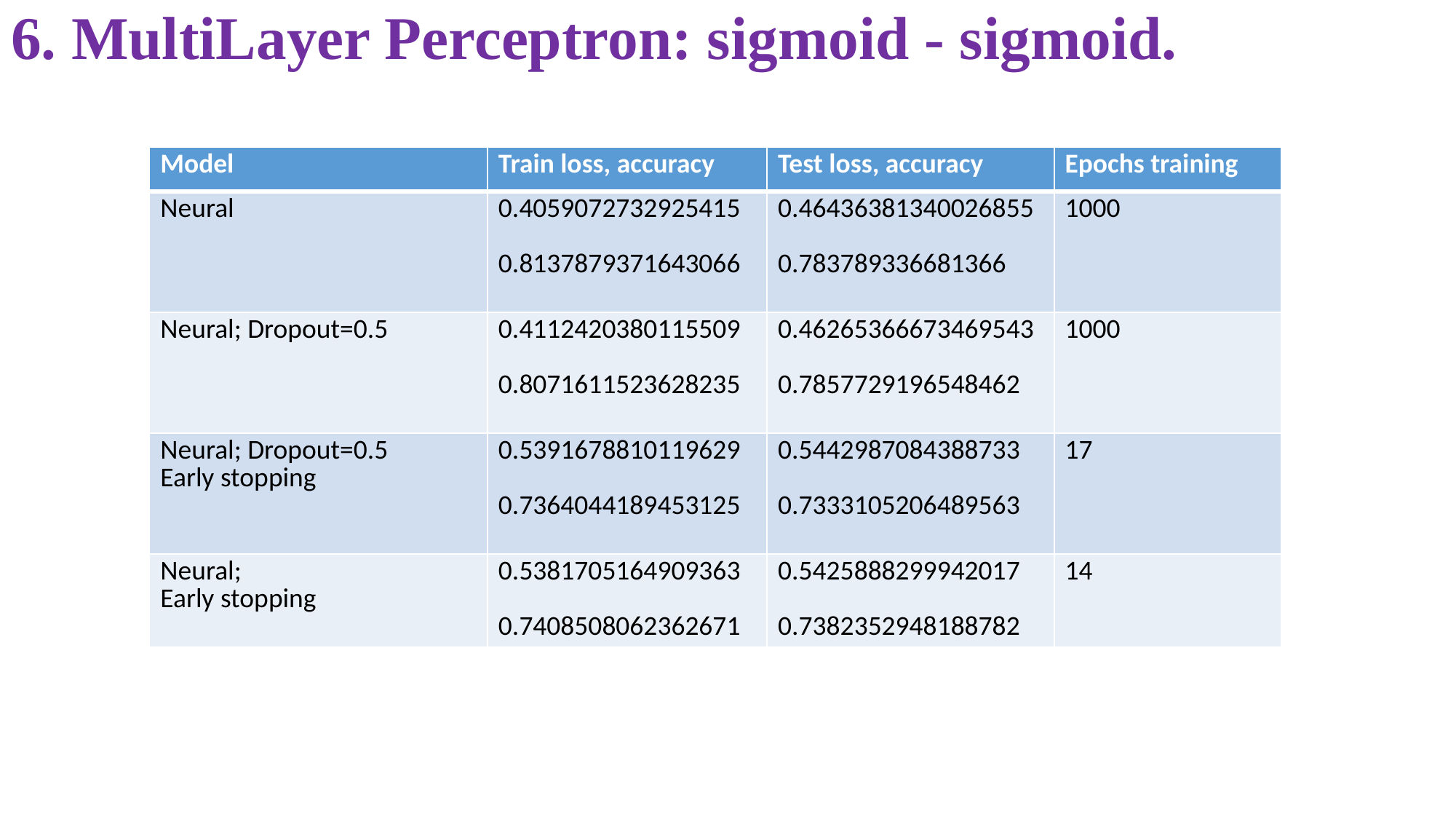

# 6. MultiLayer Perceptron: sigmoid - sigmoid.
| Model | Train loss, accuracy | Test loss, accuracy | Epochs training |
| --- | --- | --- | --- |
| Neural | 0.4059072732925415 0.8137879371643066 | 0.46436381340026855 0.783789336681366 | 1000 |
| Neural; Dropout=0.5 | 0.4112420380115509 0.8071611523628235 | 0.46265366673469543 0.7857729196548462 | 1000 |
| Neural; Dropout=0.5 Early stopping | 0.5391678810119629 0.7364044189453125 | 0.5442987084388733 0.7333105206489563 | 17 |
| Neural; Early stopping | 0.5381705164909363 0.7408508062362671 | 0.5425888299942017 0.7382352948188782 | 14 |